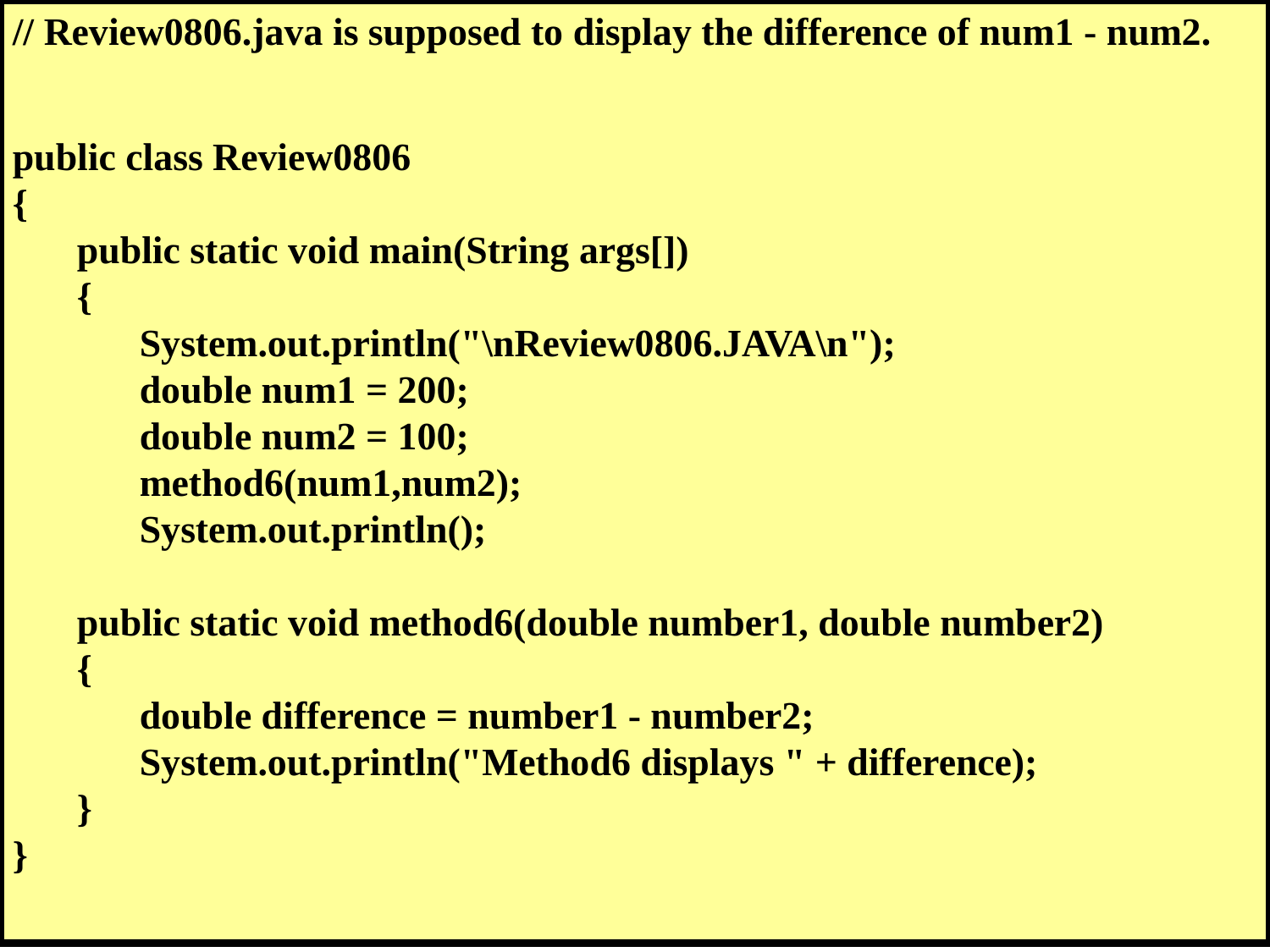

// Review0806.java is supposed to display the difference of num1 - num2.

public class Review0806
{
	public static void main(String args[])
	{
		System.out.println("\nReview0806.JAVA\n");
		double num1 = 200;
		double num2 = 100;
		method6(num1,num2);
		System.out.println();

	public static void method6(double number1, double number2)
	{
		double difference = number1 - number2;
		System.out.println("Method6 displays " + difference);
	}
}